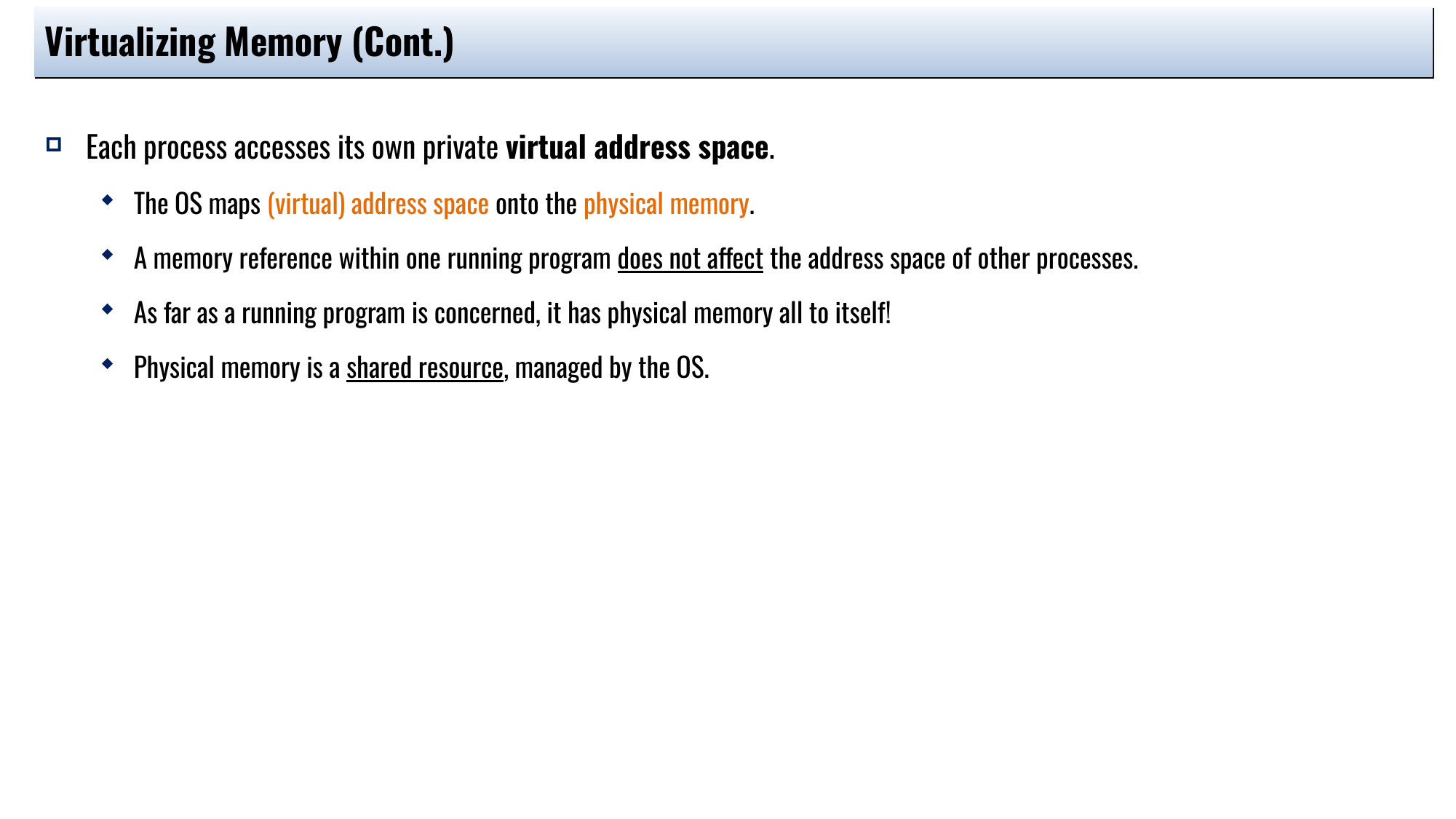

# Virtualizing Memory (Cont.)
Each process accesses its own private virtual address space.
The OS maps (virtual) address space onto the physical memory.
A memory reference within one running program does not affect the address space of other processes.
As far as a running program is concerned, it has physical memory all to itself!
Physical memory is a shared resource, managed by the OS.